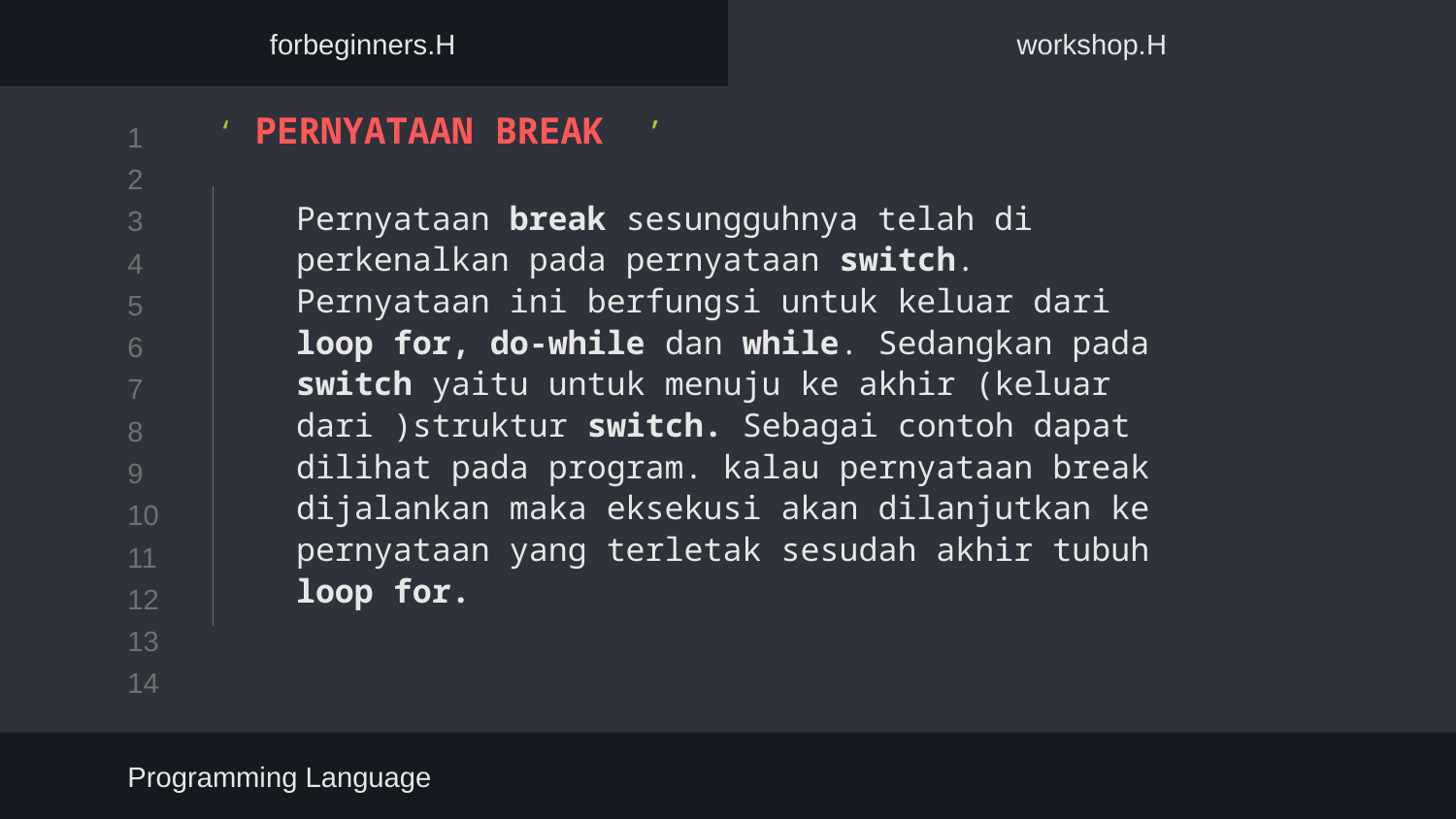

forbeginners.H
workshop.H
 ‘ PERNYATAAN BREAK  ’
	Pernyataan break sesungguhnya telah di perkenalkan pada pernyataan switch. Pernyataan ini berfungsi untuk keluar dari loop for, do-while dan while. Sedangkan pada switch yaitu untuk menuju ke akhir (keluar dari )struktur switch. Sebagai contoh dapat dilihat pada program. kalau pernyataan break dijalankan maka eksekusi akan dilanjutkan ke pernyataan yang terletak sesudah akhir tubuh loop for.
Programming Language